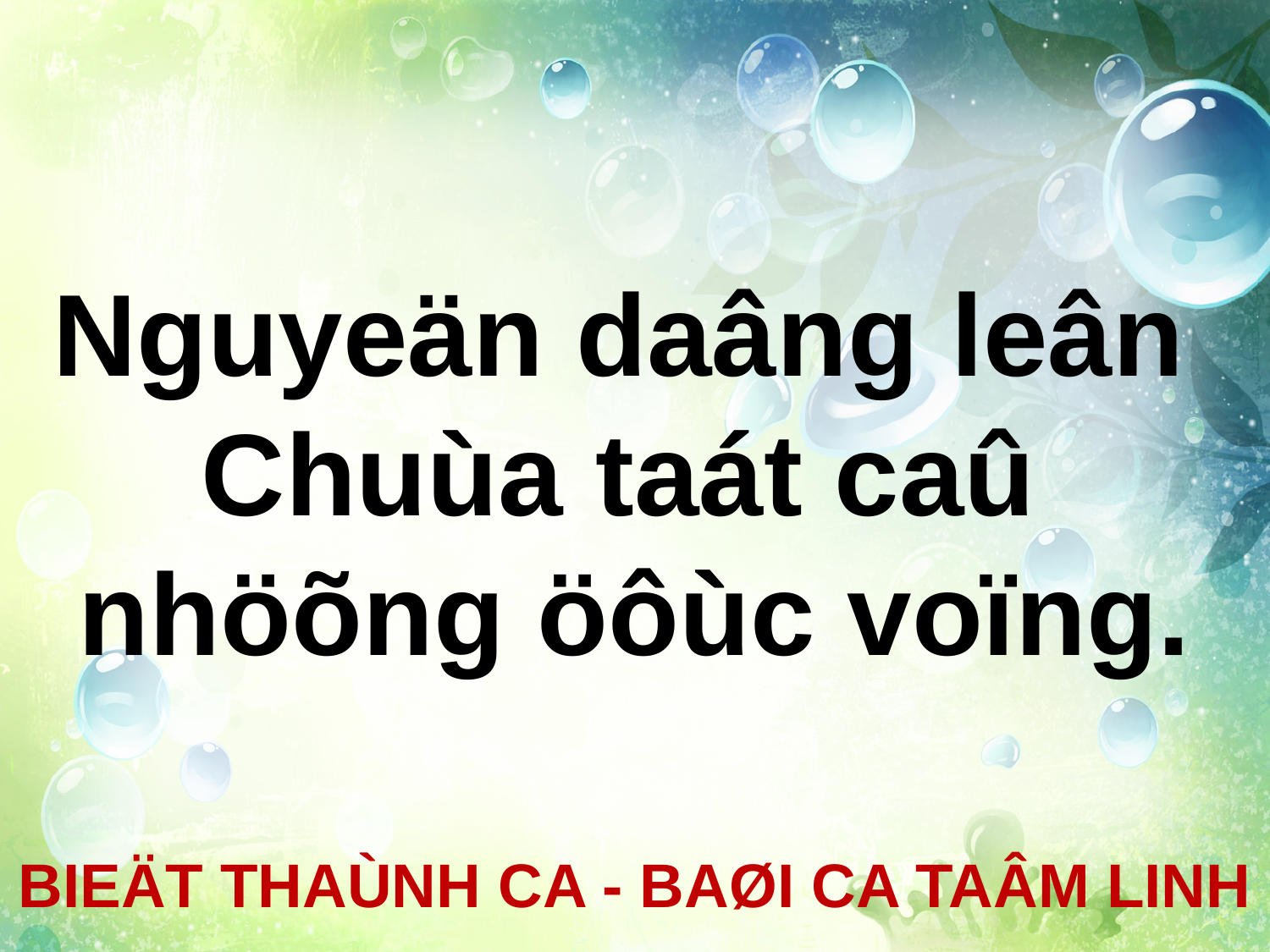

Nguyeän daâng leân
Chuùa taát caû
nhöõng öôùc voïng.
BIEÄT THAÙNH CA - BAØI CA TAÂM LINH